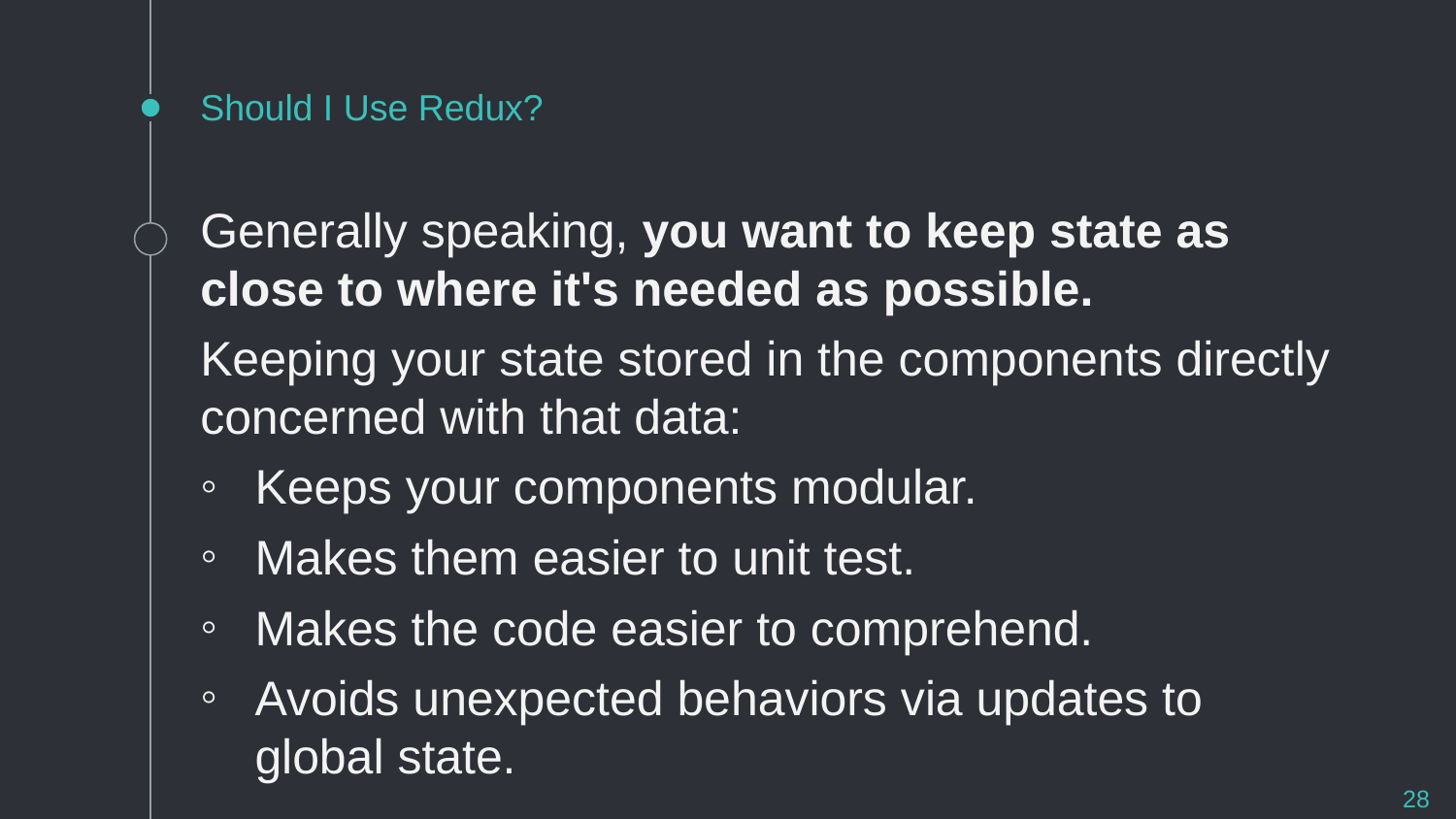

# Should I Use Redux?
Generally speaking, you want to keep state as close to where it's needed as possible.
Keeping your state stored in the components directly concerned with that data:
Keeps your components modular.
Makes them easier to unit test.
Makes the code easier to comprehend.
Avoids unexpected behaviors via updates to global state.
28